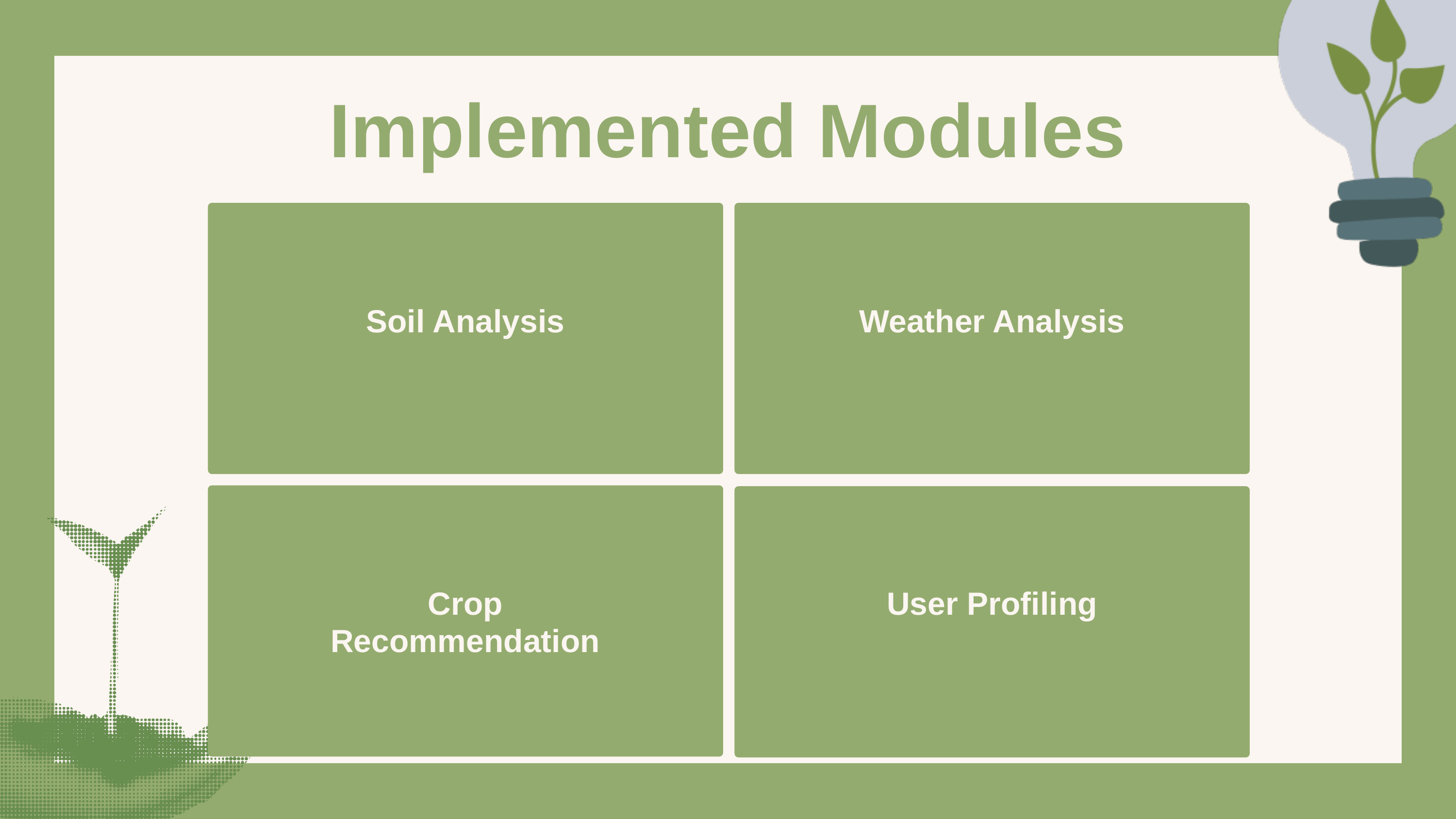

Implemented Modules

Soil Analysis
Weather Analysis

Crop Recommendation
User Profiling